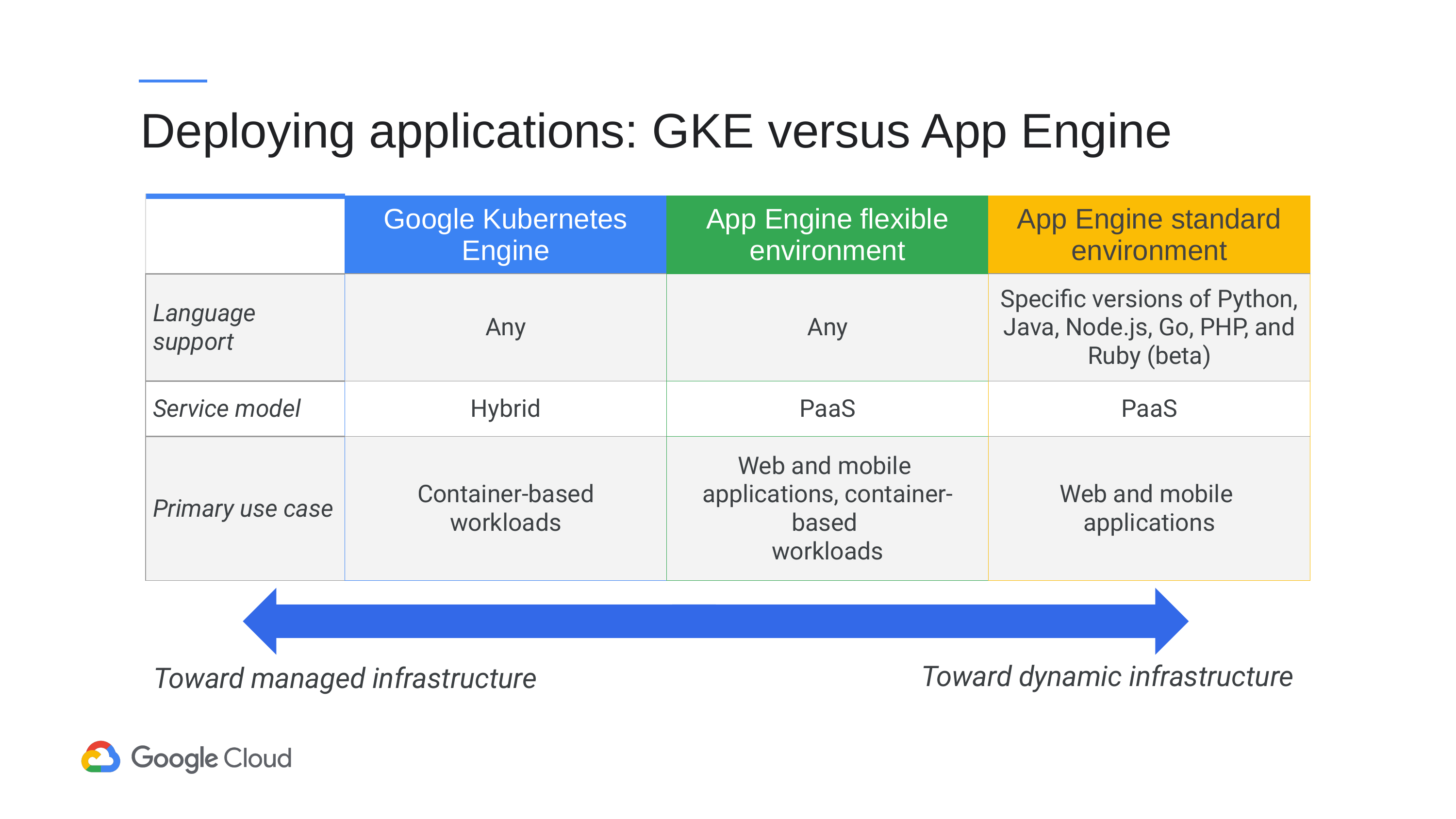

# Deploying applications: GKE versus App Engine
|  | Google Kubernetes Engine | App Engine flexible environment | App Engine standard environment |
| --- | --- | --- | --- |
| Language support | Any | Any | Specific versions of Python, Java, Node.js, Go, PHP, and Ruby (beta) |
| Service model | Hybrid | PaaS | PaaS |
| Primary use case | Container-based workloads | Web and mobile applications, container-based workloads | Web and mobile applications |

Toward dynamic infrastructure
Toward managed infrastructure